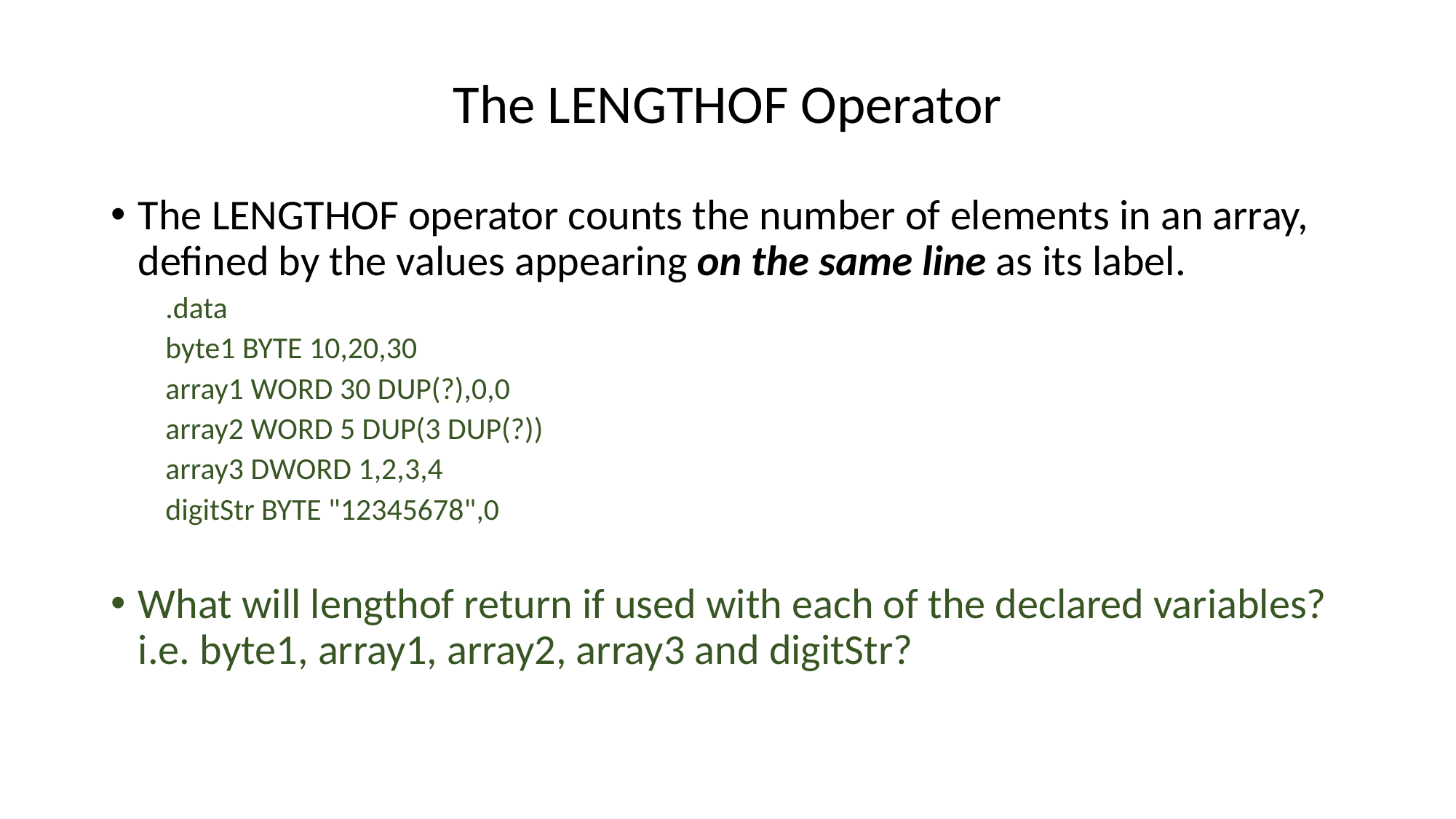

# The LENGTHOF Operator
The LENGTHOF operator counts the number of elements in an array, defined by the values appearing on the same line as its label.
.data
byte1 BYTE 10,20,30
array1 WORD 30 DUP(?),0,0
array2 WORD 5 DUP(3 DUP(?))
array3 DWORD 1,2,3,4
digitStr BYTE "12345678",0

What will lengthof return if used with each of the declared variables? i.e. byte1, array1, array2, array3 and digitStr?